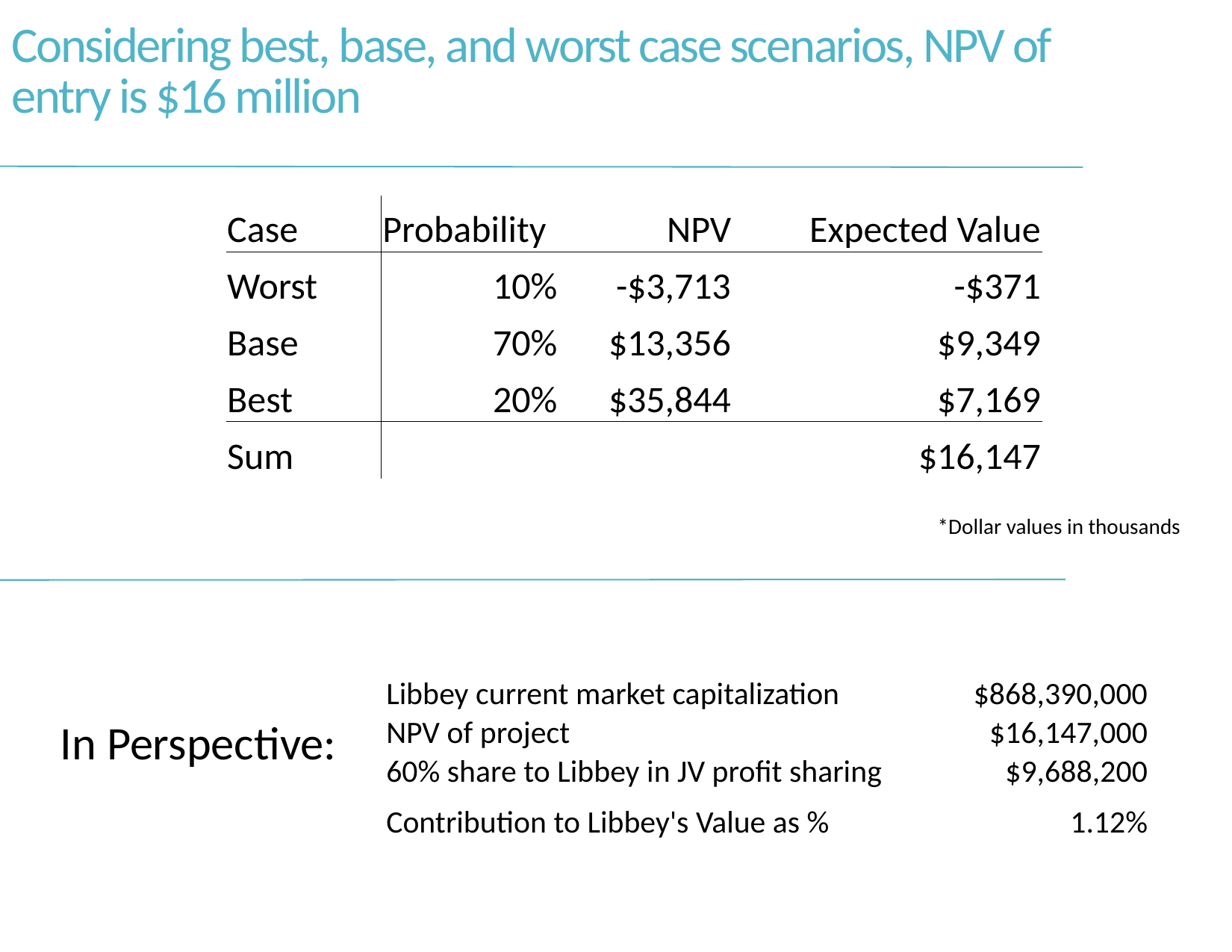

# Considering best, base, and worst case scenarios, NPV of entry is $16 million
|  |  |  |  |
| --- | --- | --- | --- |
|  |  |  |  |
| Case | Probability | NPV | Expected Value |
| Worst | 10% | -$3,713 | -$371 |
| Base | 70% | $13,356 | $9,349 |
| Best | 20% | $35,844 | $7,169 |
| Sum |  |  | $16,147 |
*Dollar values in thousands
| Libbey current market capitalization | $868,390,000 |
| --- | --- |
| NPV of project | $16,147,000 |
| 60% share to Libbey in JV profit sharing | $9,688,200 |
| Contribution to Libbey's Value as % | 1.12% |
In Perspective: